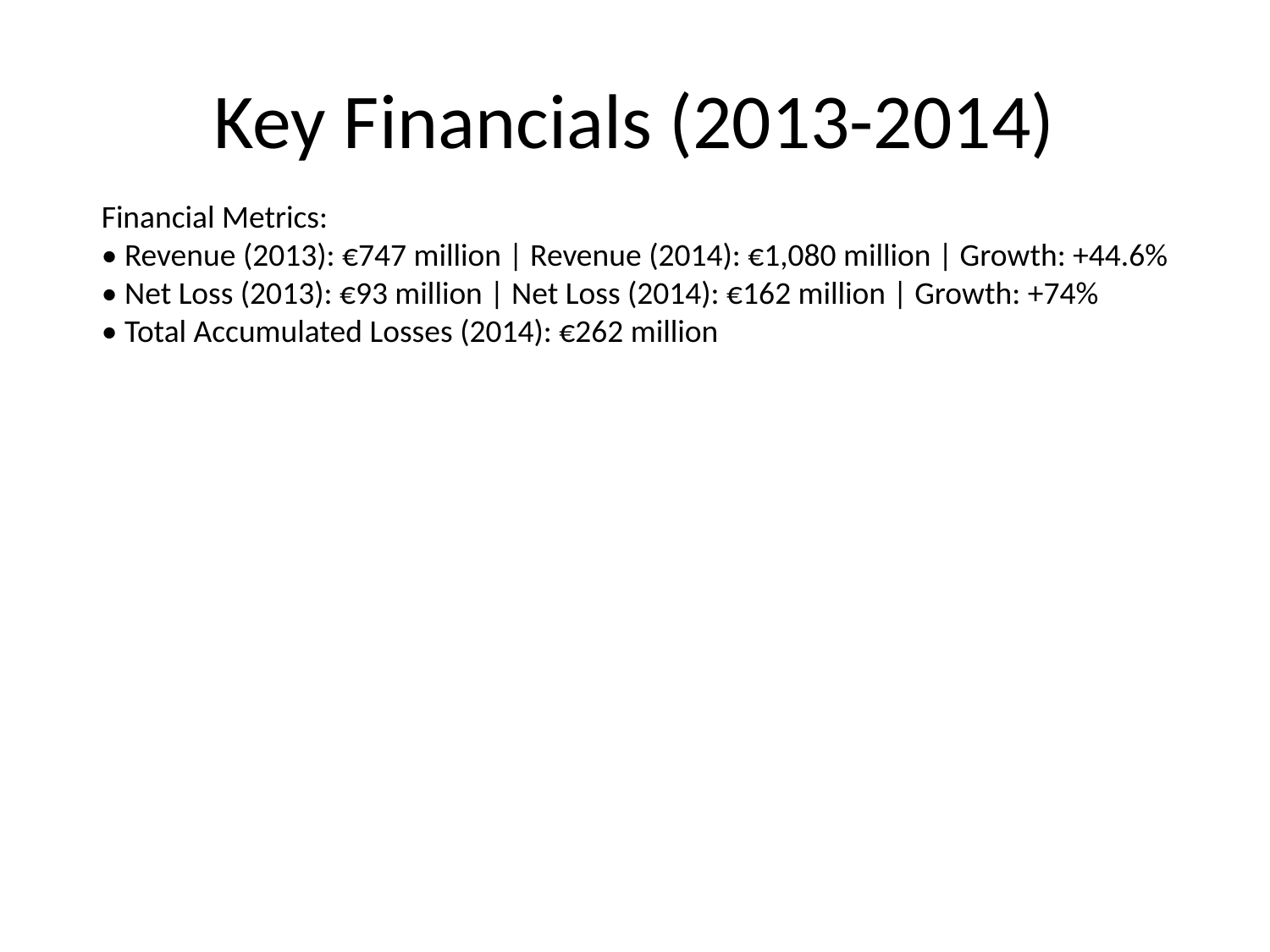

# Key Financials (2013-2014)
Financial Metrics:
• Revenue (2013): €747 million | Revenue (2014): €1,080 million | Growth: +44.6%
• Net Loss (2013): €93 million | Net Loss (2014): €162 million | Growth: +74%
• Total Accumulated Losses (2014): €262 million